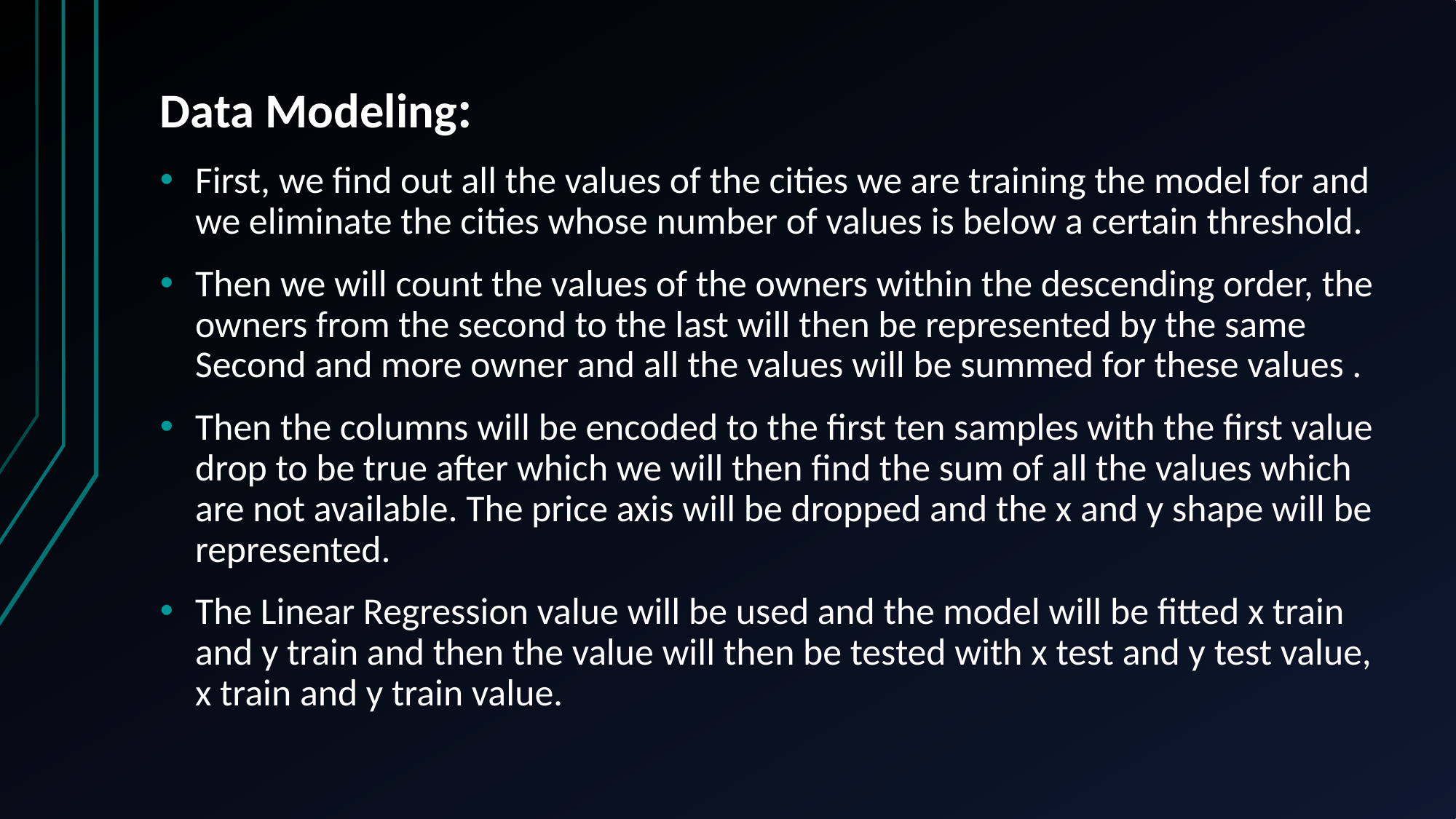

Data Modeling:
First, we find out all the values of the cities we are training the model for and we eliminate the cities whose number of values is below a certain threshold.
Then we will count the values of the owners within the descending order, the owners from the second to the last will then be represented by the same Second and more owner and all the values will be summed for these values .
Then the columns will be encoded to the first ten samples with the first value drop to be true after which we will then find the sum of all the values which are not available. The price axis will be dropped and the x and y shape will be represented.
The Linear Regression value will be used and the model will be fitted x train and y train and then the value will then be tested with x test and y test value, x train and y train value.